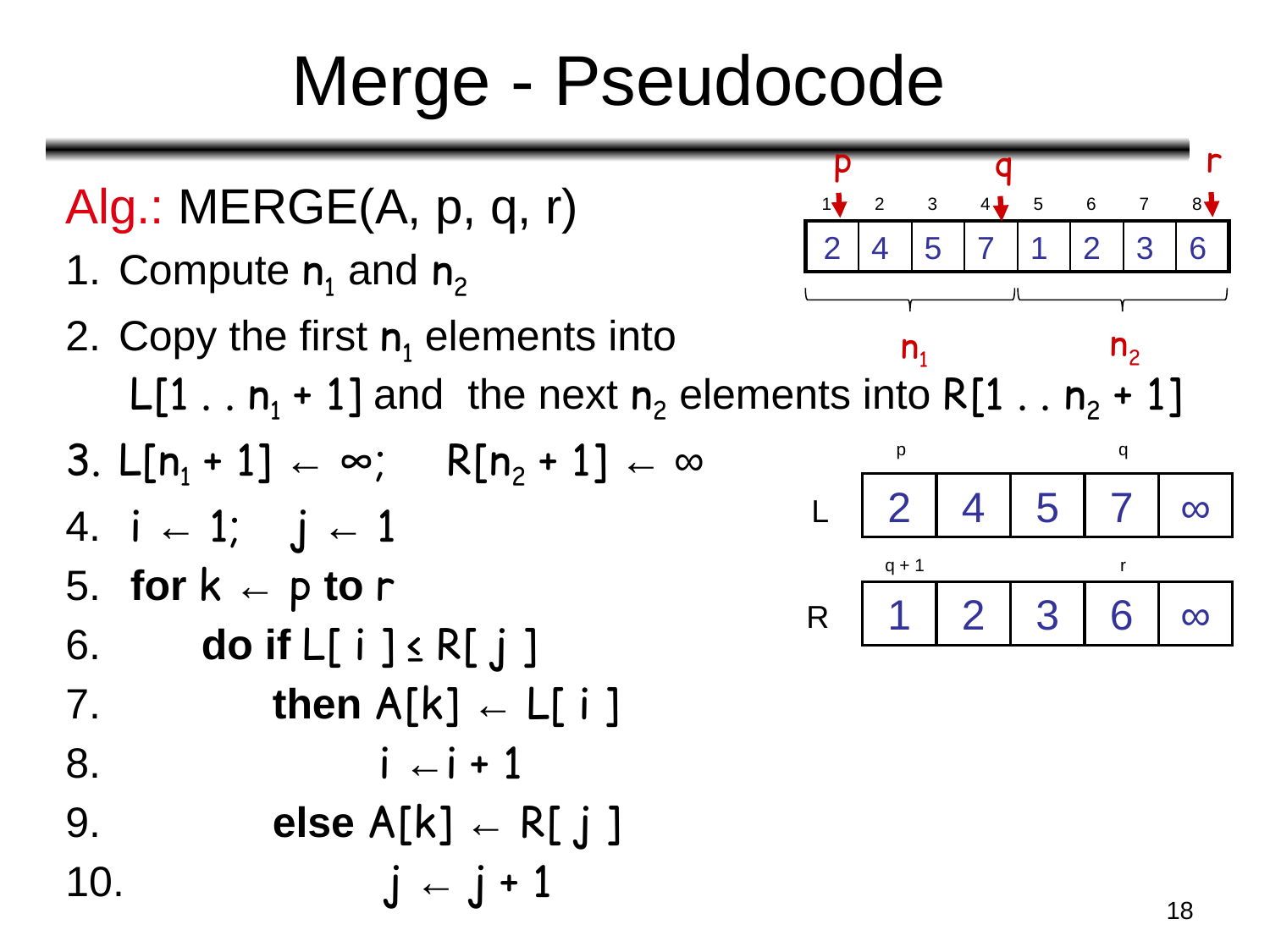

# Merge - Pseudocode
r
p
q
1
2
3
4
5
6
7
8

2
4
5
7
1
2
3
6
n2
n1
Alg.: MERGE(A, p, q, r)
Compute n1 and n2
Copy the first n1 elements into 			                L[1 . . n1 + 1] and  the next n2 elements into R[1 . . n2 + 1]
L[n1 + 1] ← ∞;     R[n2 + 1] ← ∞
 i ← 1;    j ← 1
 for k ← p to r
       do if L[ i ] ≤ R[ j ]
             then A[k] ← L[ i ]
                      i ←i + 1
             else A[k] ← R[ j ]
                      j ← j + 1
p
q
2
4
5
7
∞
L
q + 1
r
1
2
3
6
∞
R
18